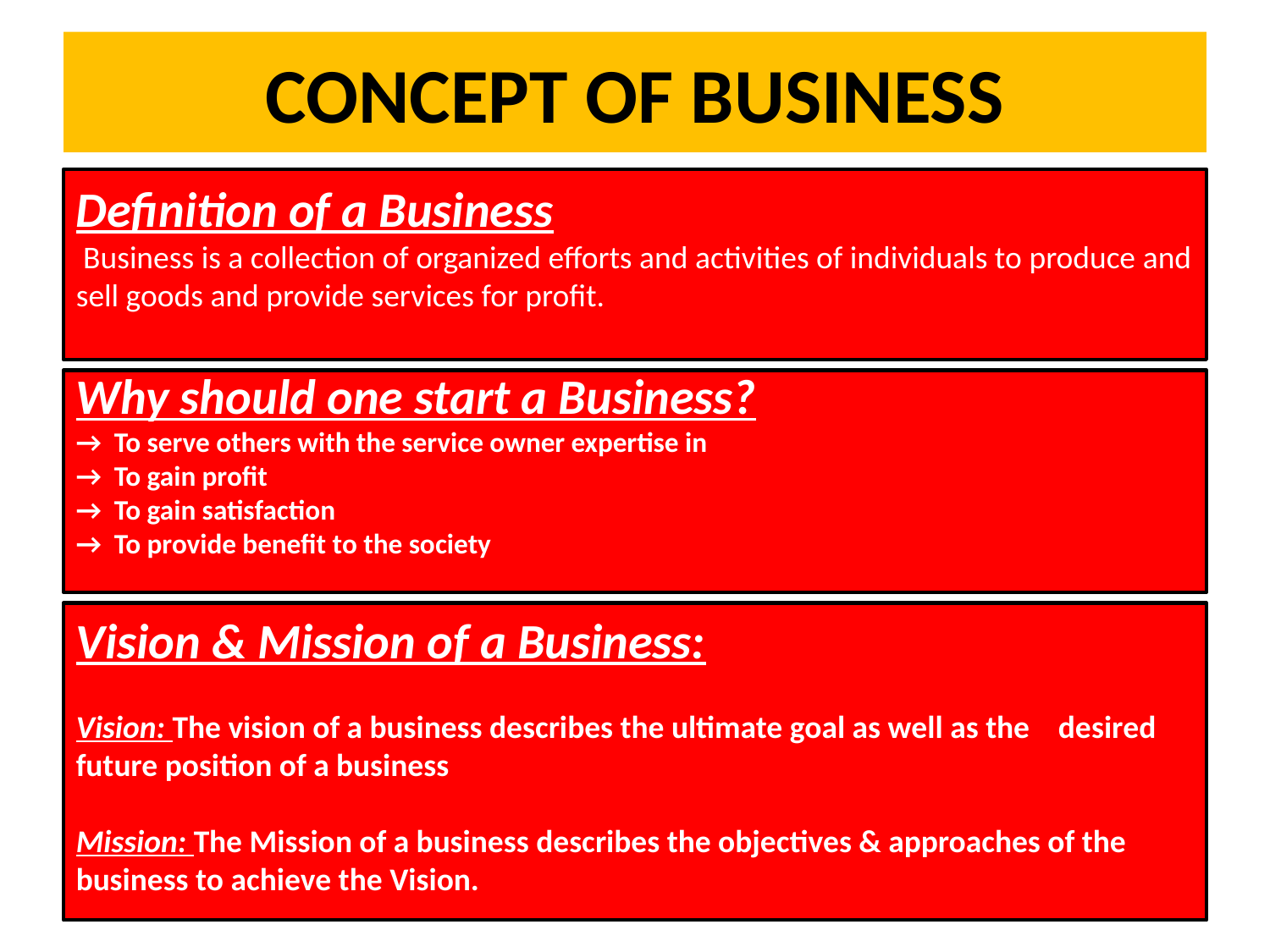

# CONCEPT OF BUSINESS
Definition of a Business
 Business is a collection of organized efforts and activities of individuals to produce and sell goods and provide services for profit.

Why should one start a Business?
→  To serve others with the service owner expertise in
→  To gain profit
→  To gain satisfaction
→  To provide benefit to the society

Vision & Mission of a Business:

Vision: The vision of a business describes the ultimate goal as well as the    desired future position of a business

Mission: The Mission of a business describes the objectives & approaches of the business to achieve the Vision.